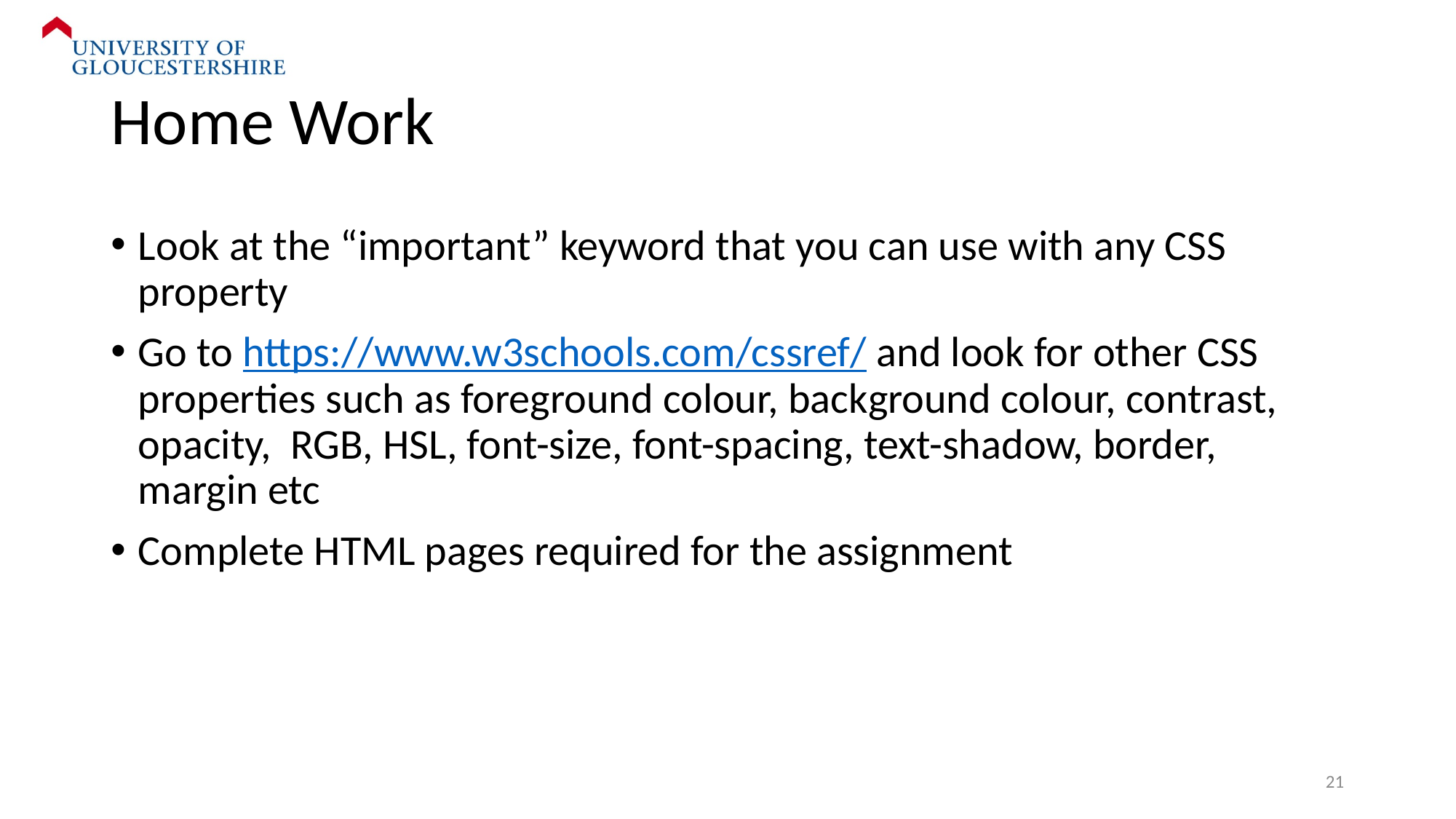

# Home Work
Look at the “important” keyword that you can use with any CSS property
Go to https://www.w3schools.com/cssref/ and look for other CSS properties such as foreground colour, background colour, contrast, opacity,  RGB, HSL, font-size, font-spacing, text-shadow, border, margin etc
Complete HTML pages required for the assignment
21